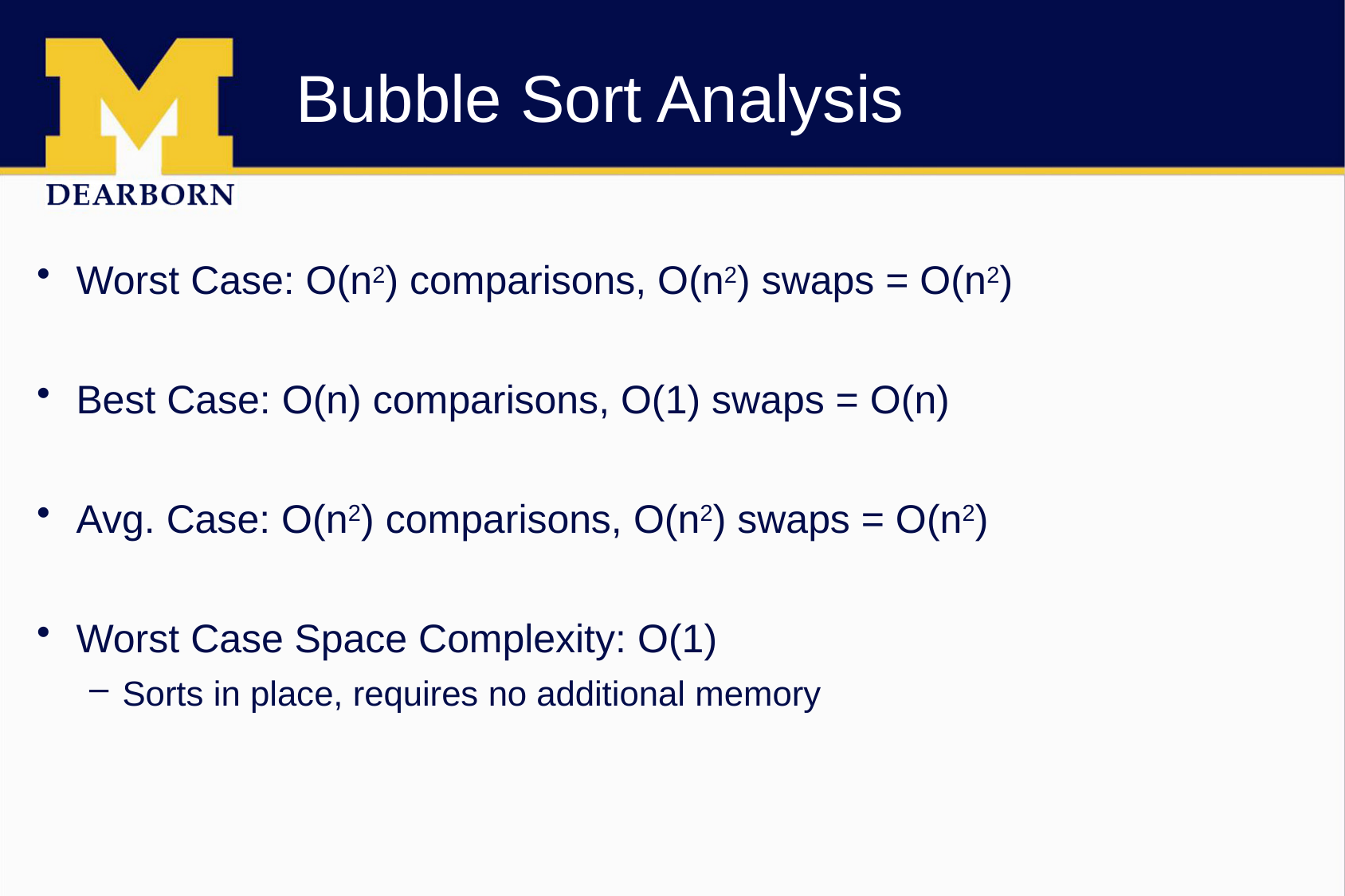

# Bubble Sort Analysis
Worst Case: O(n2) comparisons, O(n2) swaps = O(n2)

Best Case: O(n) comparisons, O(1) swaps = O(n)

Avg. Case: O(n2) comparisons, O(n2) swaps = O(n2)

Worst Case Space Complexity: O(1)
Sorts in place, requires no additional memory